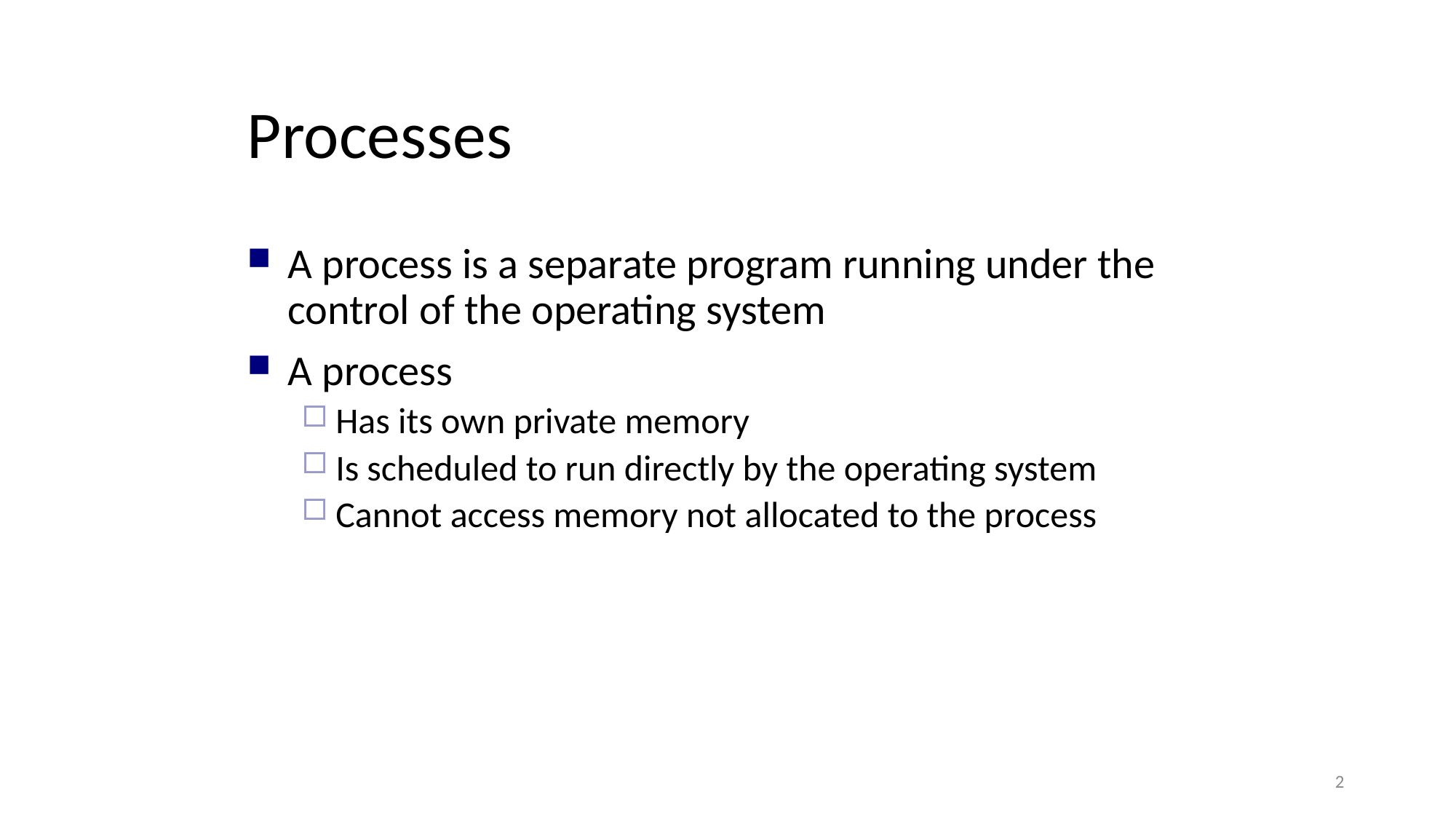

Processes
A process is a separate program running under the control of the operating system
A process
Has its own private memory
Is scheduled to run directly by the operating system
Cannot access memory not allocated to the process
2